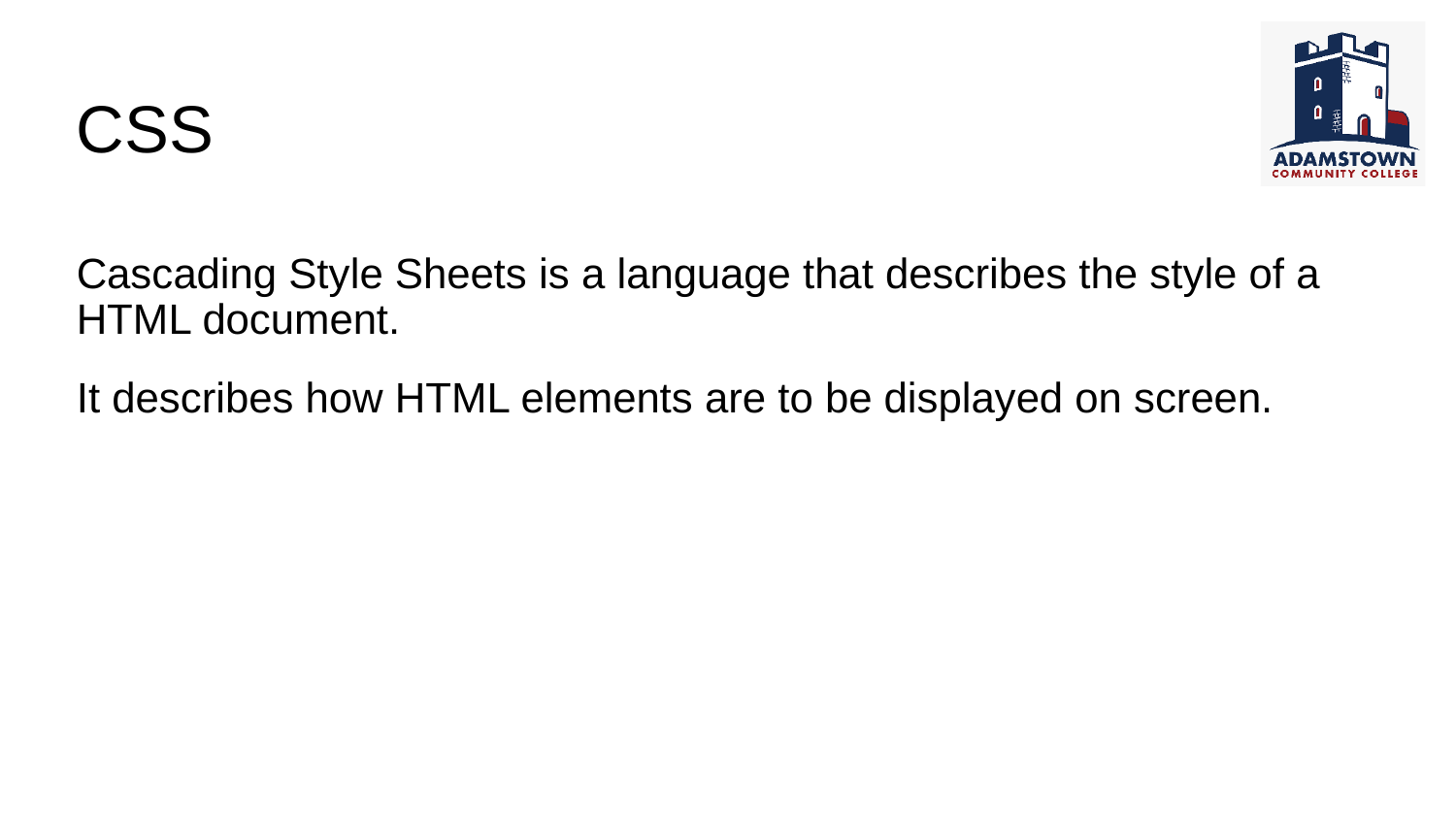

# CSS
Cascading Style Sheets is a language that describes the style of a HTML document.
It describes how HTML elements are to be displayed on screen.